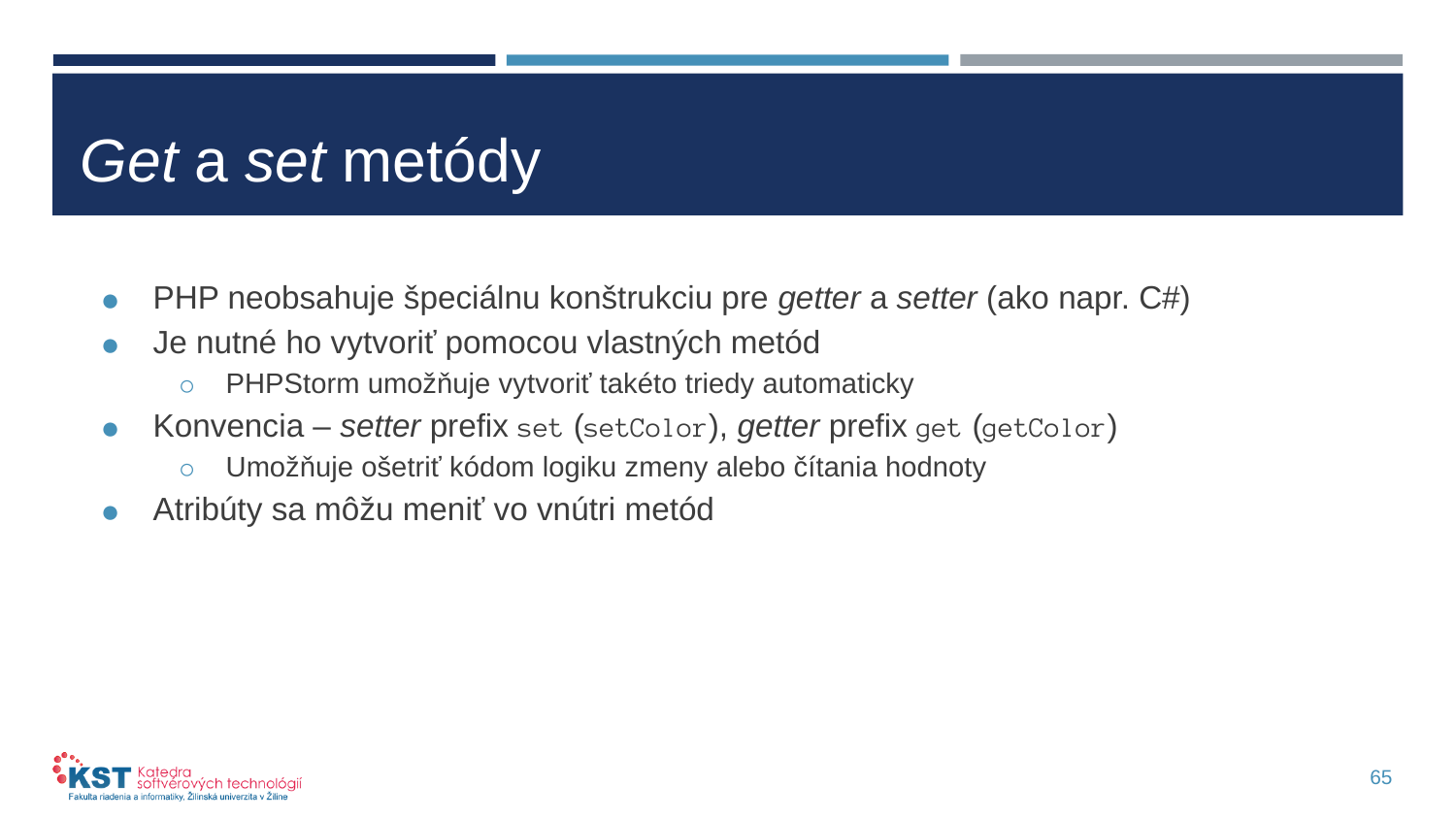

# Get a set metódy
PHP neobsahuje špeciálnu konštrukciu pre getter a setter (ako napr. C#)
Je nutné ho vytvoriť pomocou vlastných metód
PHPStorm umožňuje vytvoriť takéto triedy automaticky
Konvencia – setter prefix set (setColor), getter prefix get (getColor)
Umožňuje ošetriť kódom logiku zmeny alebo čítania hodnoty
Atribúty sa môžu meniť vo vnútri metód
65